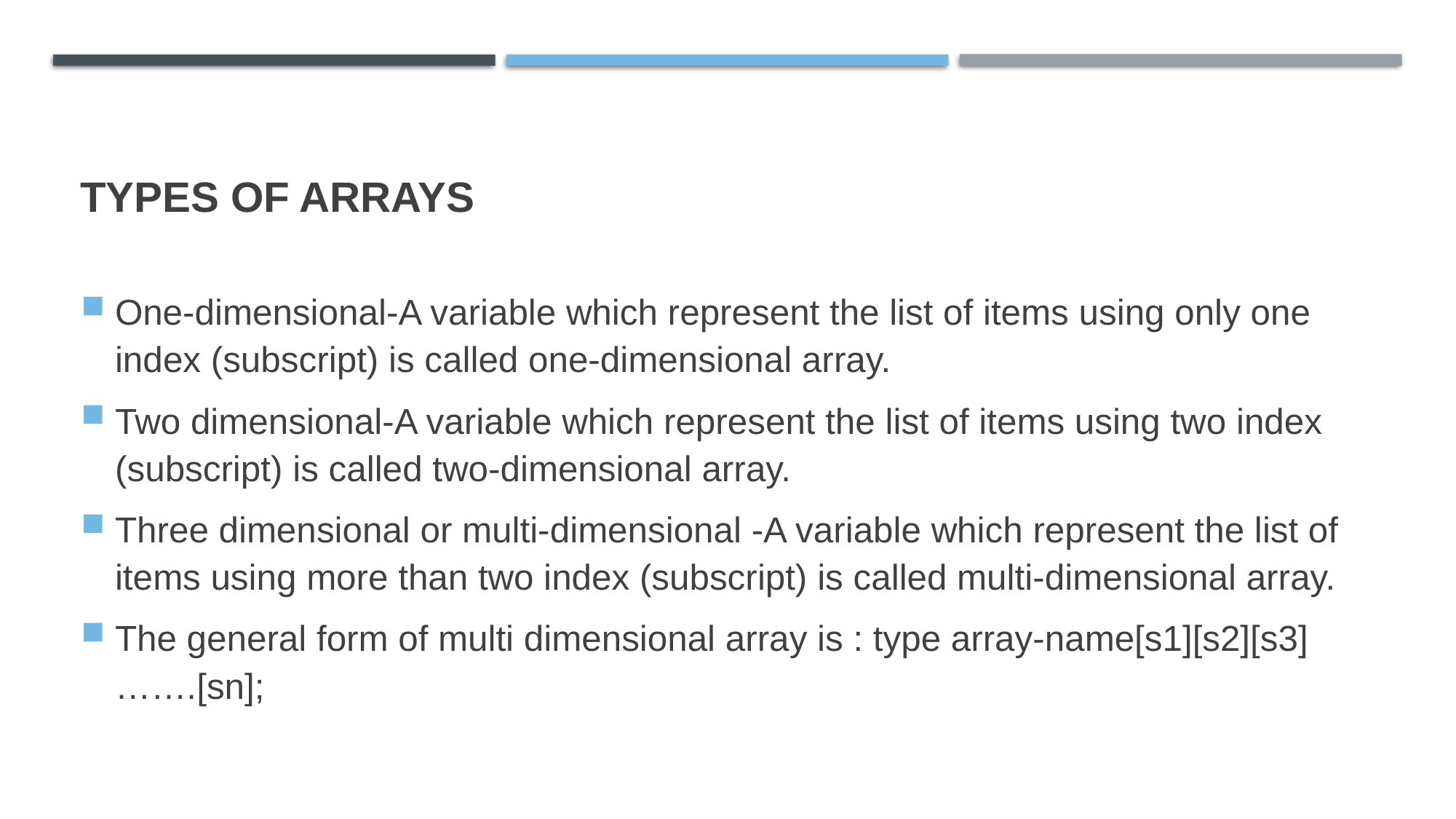

# Types of arrays
One-dimensional-A variable which represent the list of items using only one index (subscript) is called one-dimensional array.
Two dimensional-A variable which represent the list of items using two index (subscript) is called two-dimensional array.
Three dimensional or multi-dimensional -A variable which represent the list of items using more than two index (subscript) is called multi-dimensional array.
The general form of multi dimensional array is : type array-name[s1][s2][s3]…….[sn];